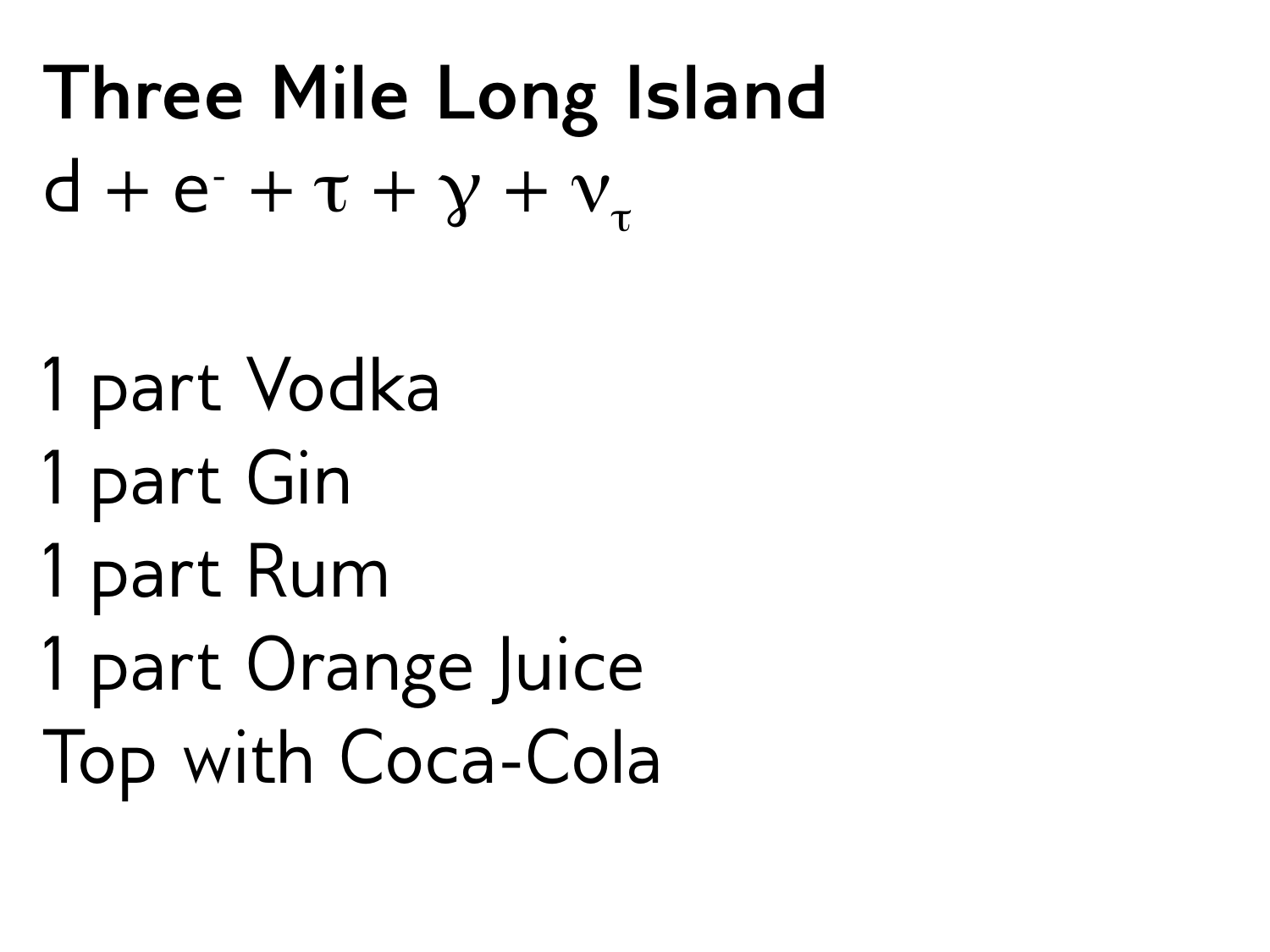

Three Mile Long Island
d + e- + τ + γ + ντ

1 part Vodka
1 part Gin
1 part Rum
1 part Orange Juice
Top with Coca-Cola